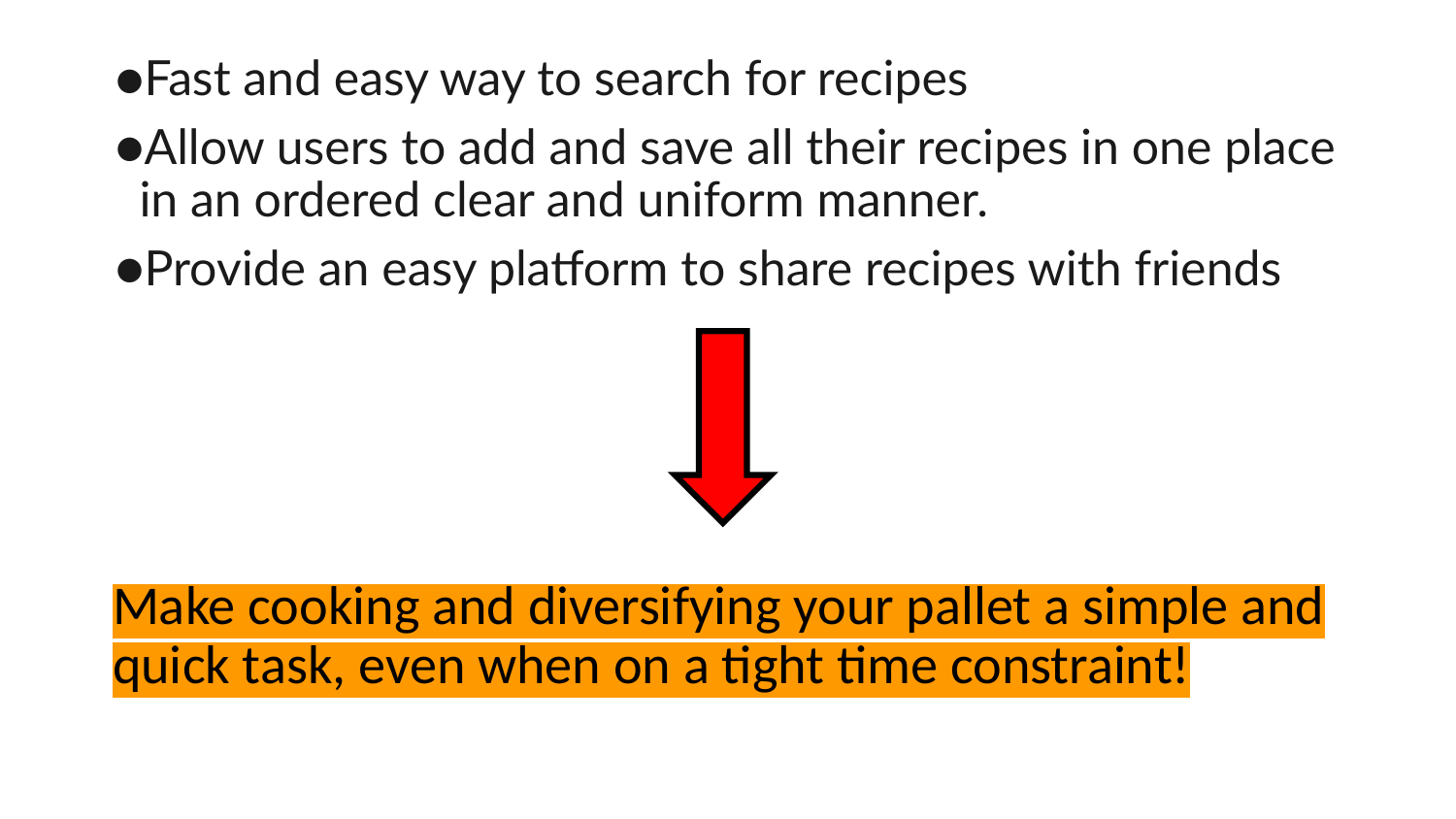

Fast and easy way to search for recipes
Allow users to add and save all their recipes in one place in an ordered clear and uniform manner.
Provide an easy platform to share recipes with friends

Make cooking and diversifying your pallet a simple and quick task, even when on a tight time constraint!